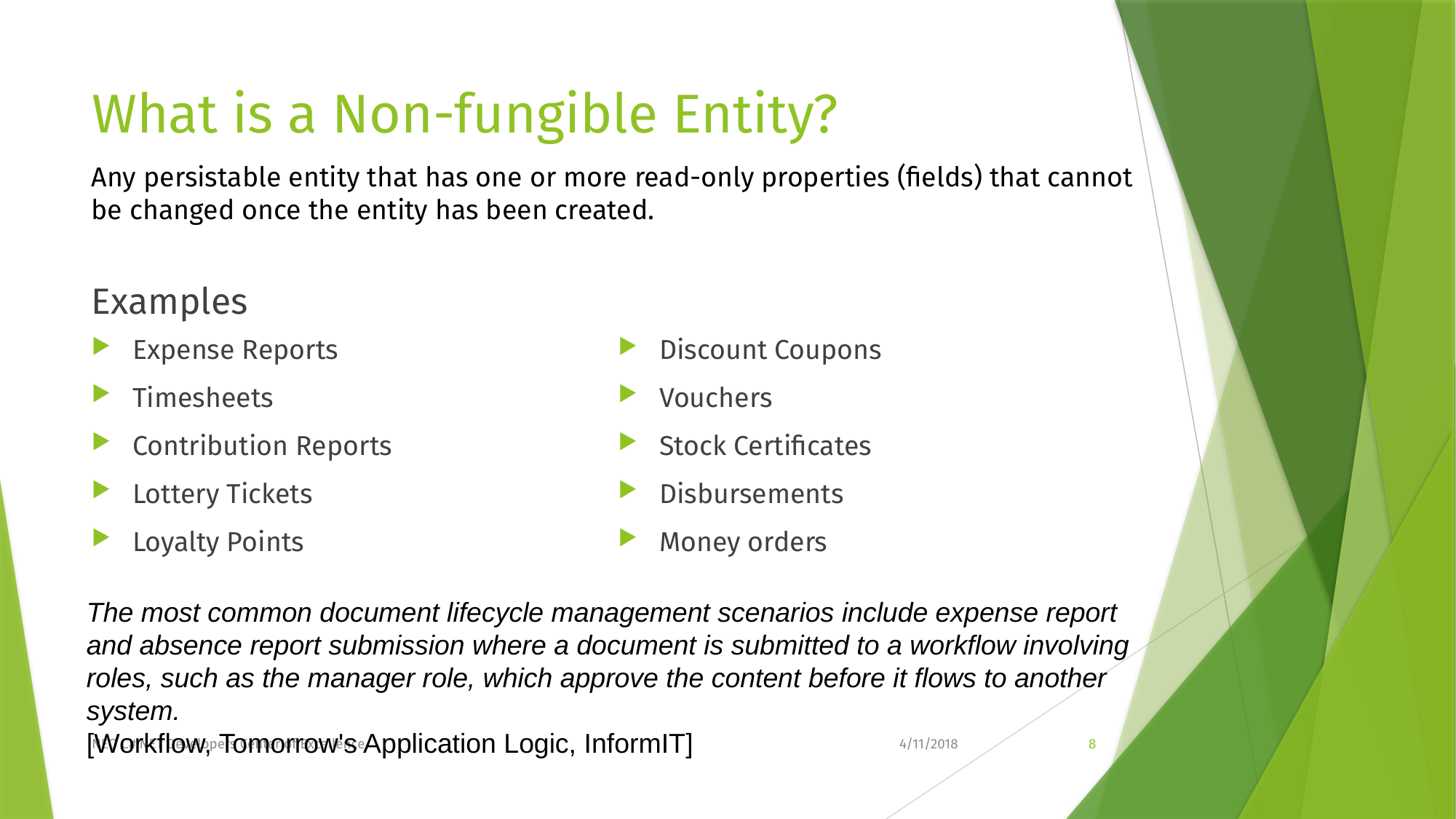

# What is a Non-fungible Entity?
Any persistable entity that has one or more read-only properties (fields) that cannot be changed once the entity has been created.
Examples

Expense Reports
Timesheets
Contribution Reports
Lottery Tickets
Loyalty Points

Discount Coupons
Vouchers
Stock Certificates
Disbursements
Money orders

The most common document lifecycle management scenarios include expense report and absence report submission where a document is submitted to a workflow involving roles, such as the manager role, which approve the content before it flows to another system.
[Workflow, Tomorrow's Application Logic, InformIT]
NEO C# NET Developers Center of Excellence
4/11/2018
8